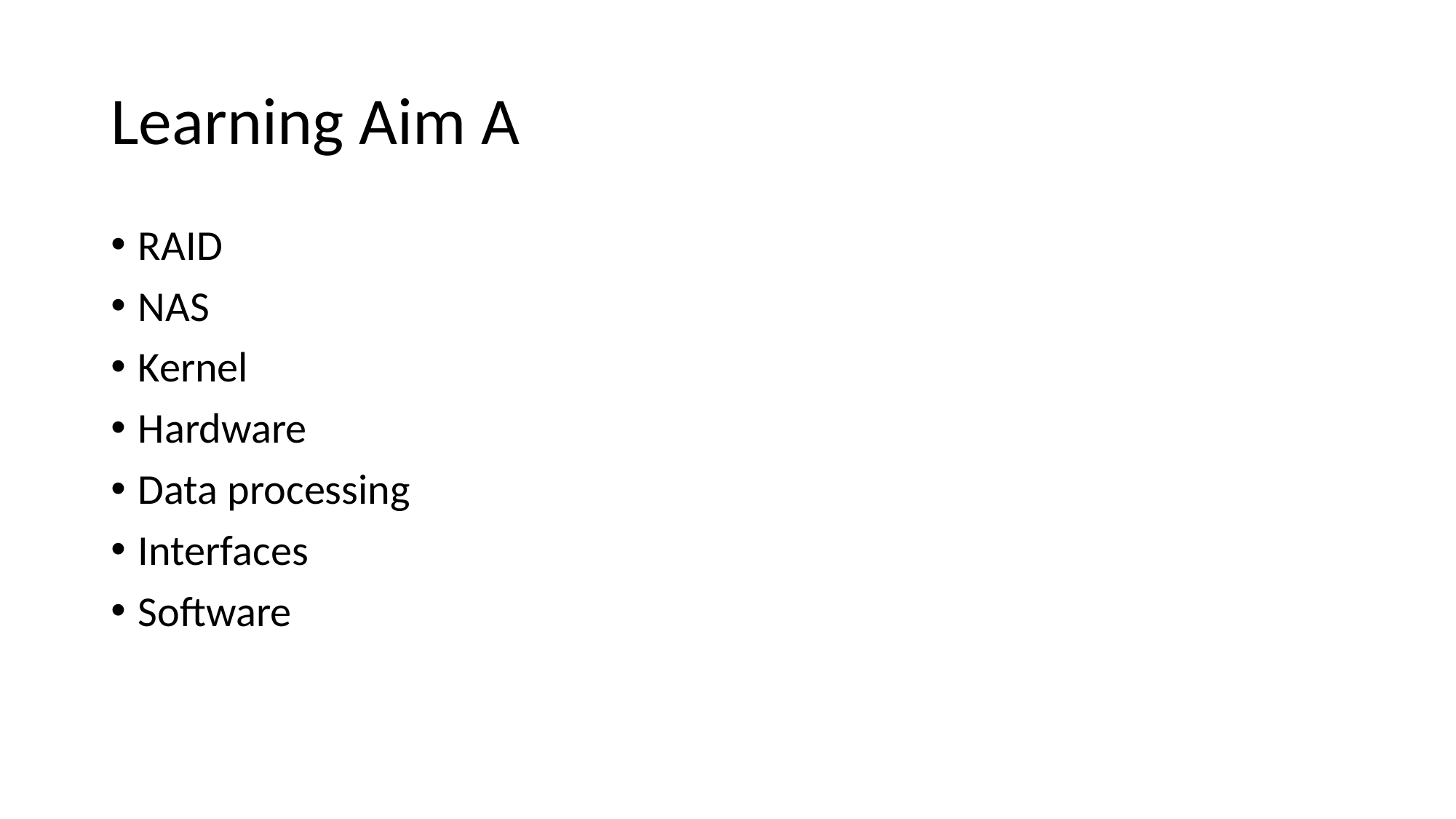

# Learning Aim A
RAID
NAS
Kernel
Hardware
Data processing
Interfaces
Software